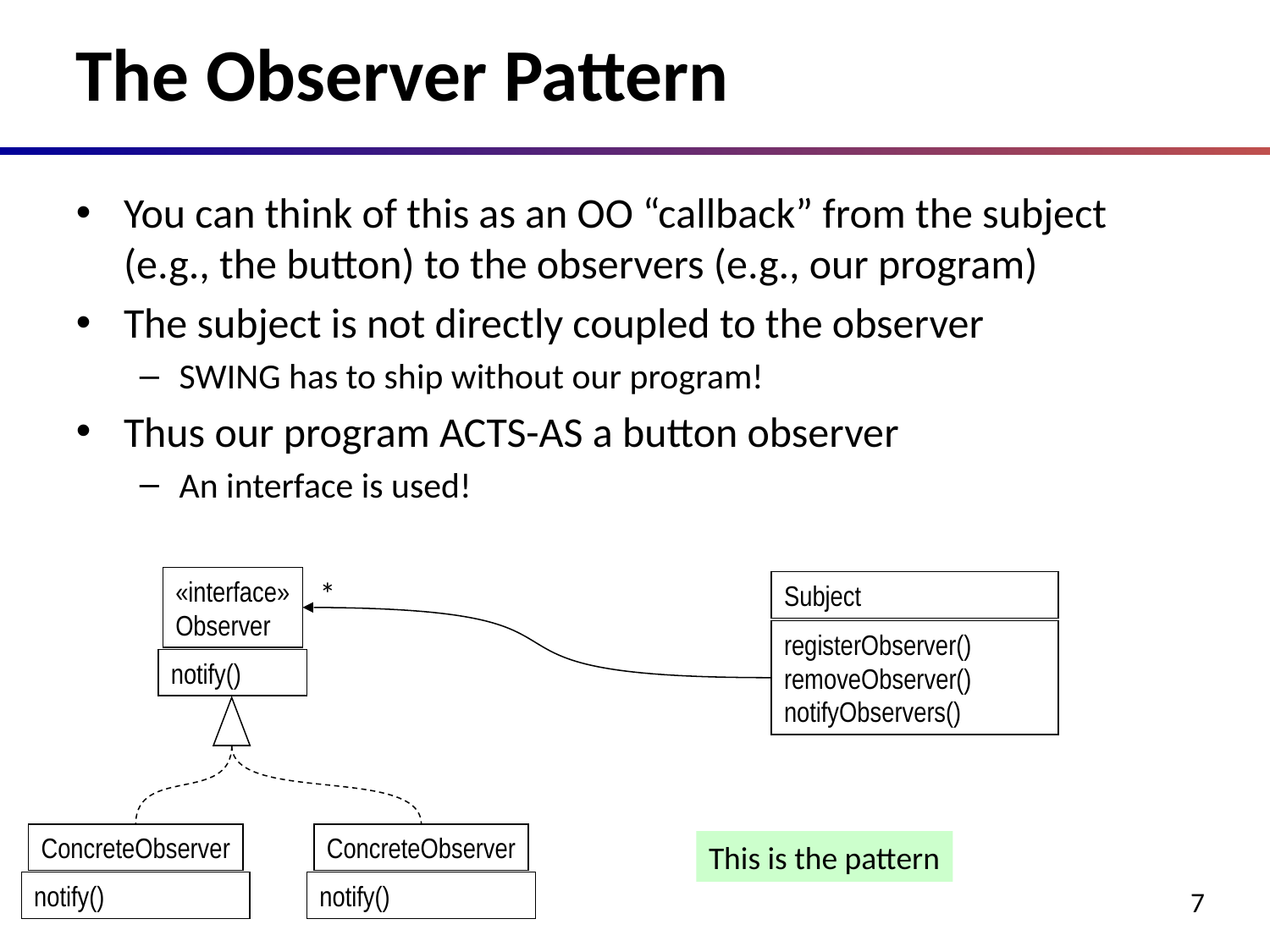

# The Observer Pattern
You can think of this as an OO “callback” from the subject (e.g., the button) to the observers (e.g., our program)
The subject is not directly coupled to the observer
SWING has to ship without our program!
Thus our program ACTS-AS a button observer
An interface is used!
«interface»
Observer
*
Subject
registerObserver()
removeObserver()
notifyObservers()
notify()

ConcreteObserver
ConcreteObserver
This is the pattern
notify()
notify()